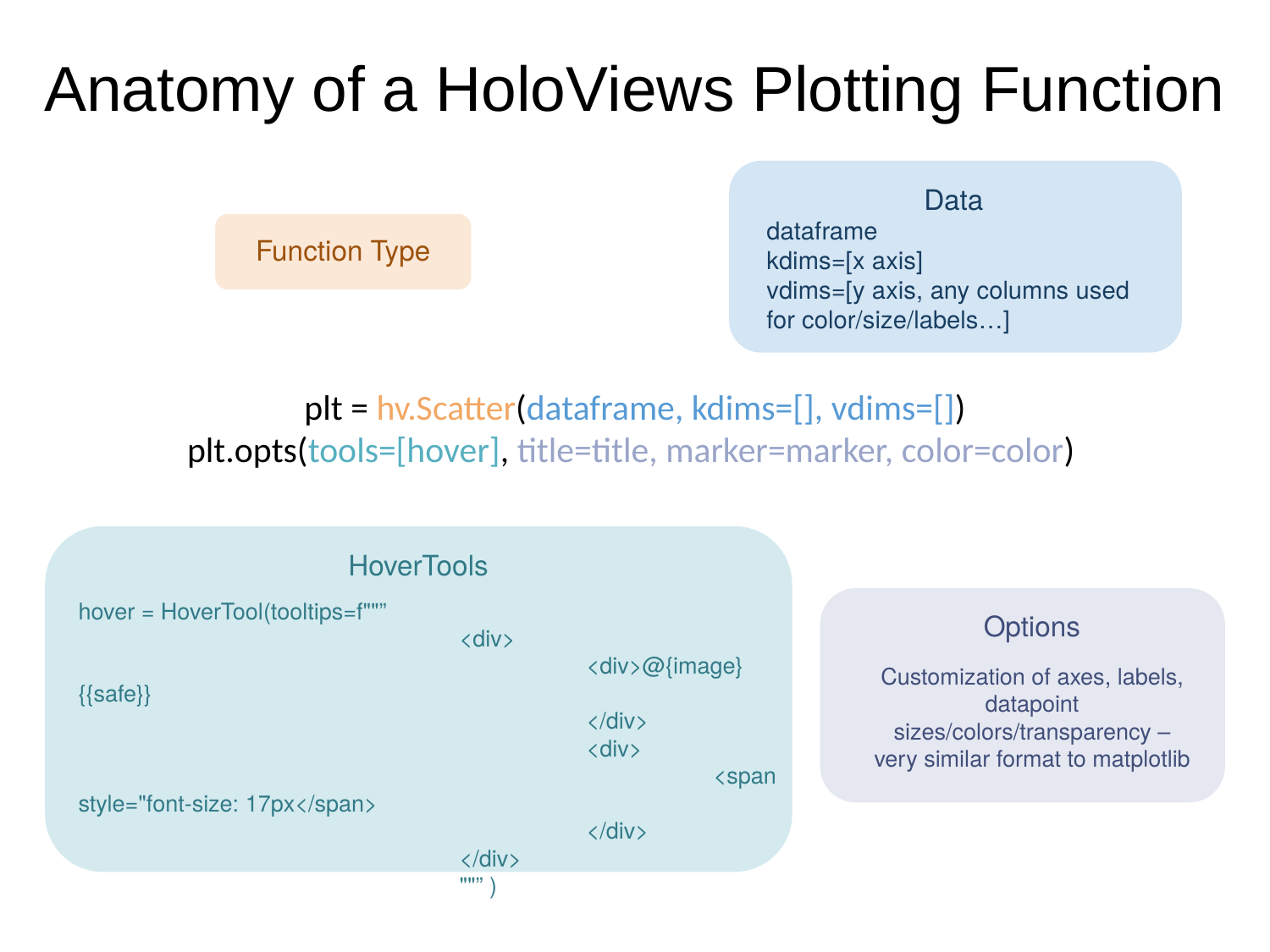

Anatomy of a HoloViews Plotting Function

Data
dataframe
kdims=[x axis]
vdims=[y axis, any columns used for color/size/labels…]

Function Type
plt = hv.Scatter(dataframe, kdims=[], vdims=[])
plt.opts(tools=[hover], title=title, marker=marker, color=color)

HoverTools
hover = HoverTool(tooltips=f""”
 			<div>
				<div>@{image}{{safe}}
				</div>
				<div>
					<span style="font-size: 17px</span>
				</div>
			</div>
			""” )

Options
Customization of axes, labels, datapoint sizes/colors/transparency – very similar format to matplotlib